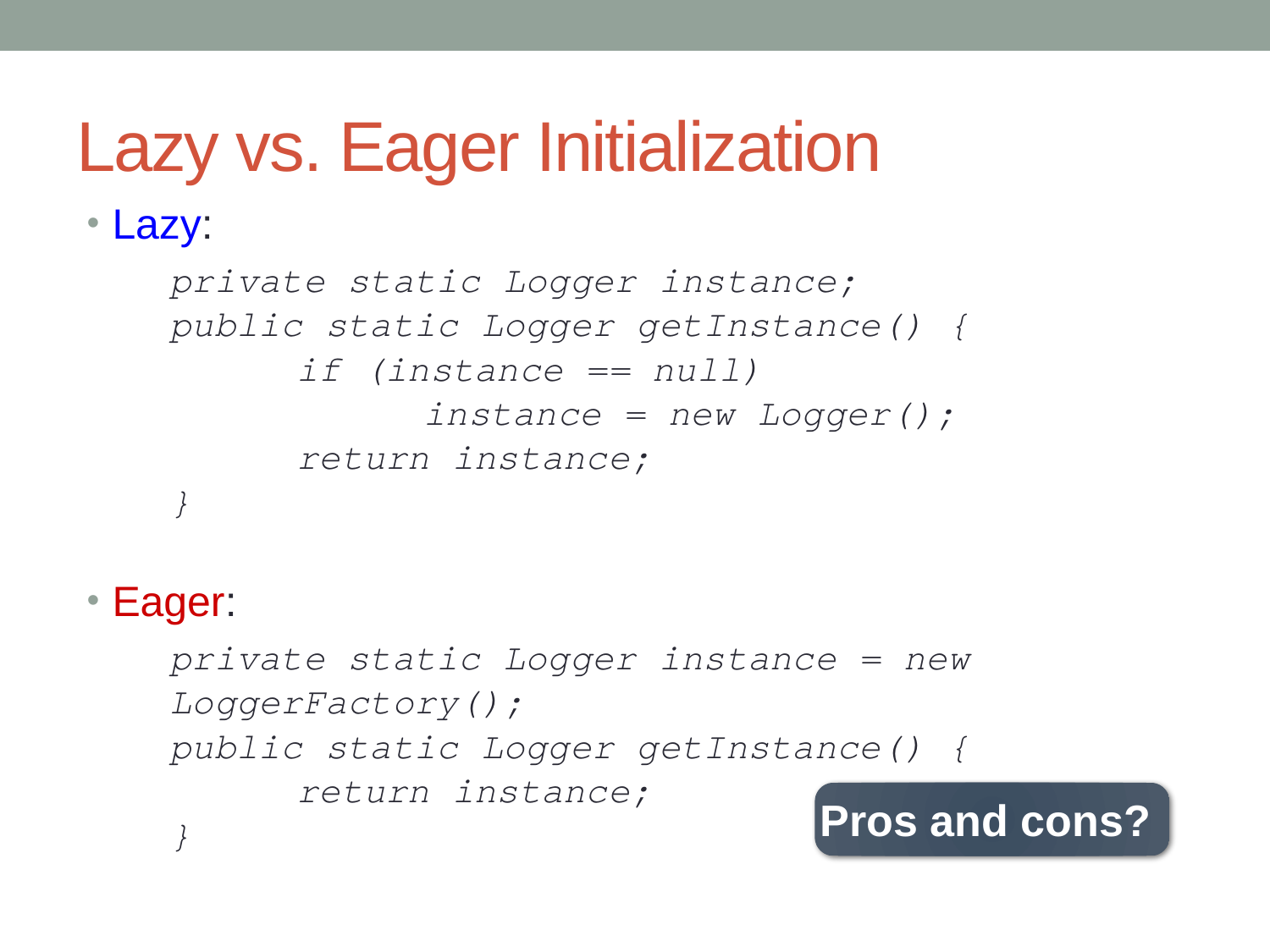

# Lazy vs. Eager Initialization
Lazy:
	private static Logger instance;
public static Logger getInstance() {
	if (instance == null)
		instance = new Logger();
	return instance;
}
Eager:
	private static Logger instance = new LoggerFactory();
public static Logger getInstance() {
	return instance;
}

Pros and cons?